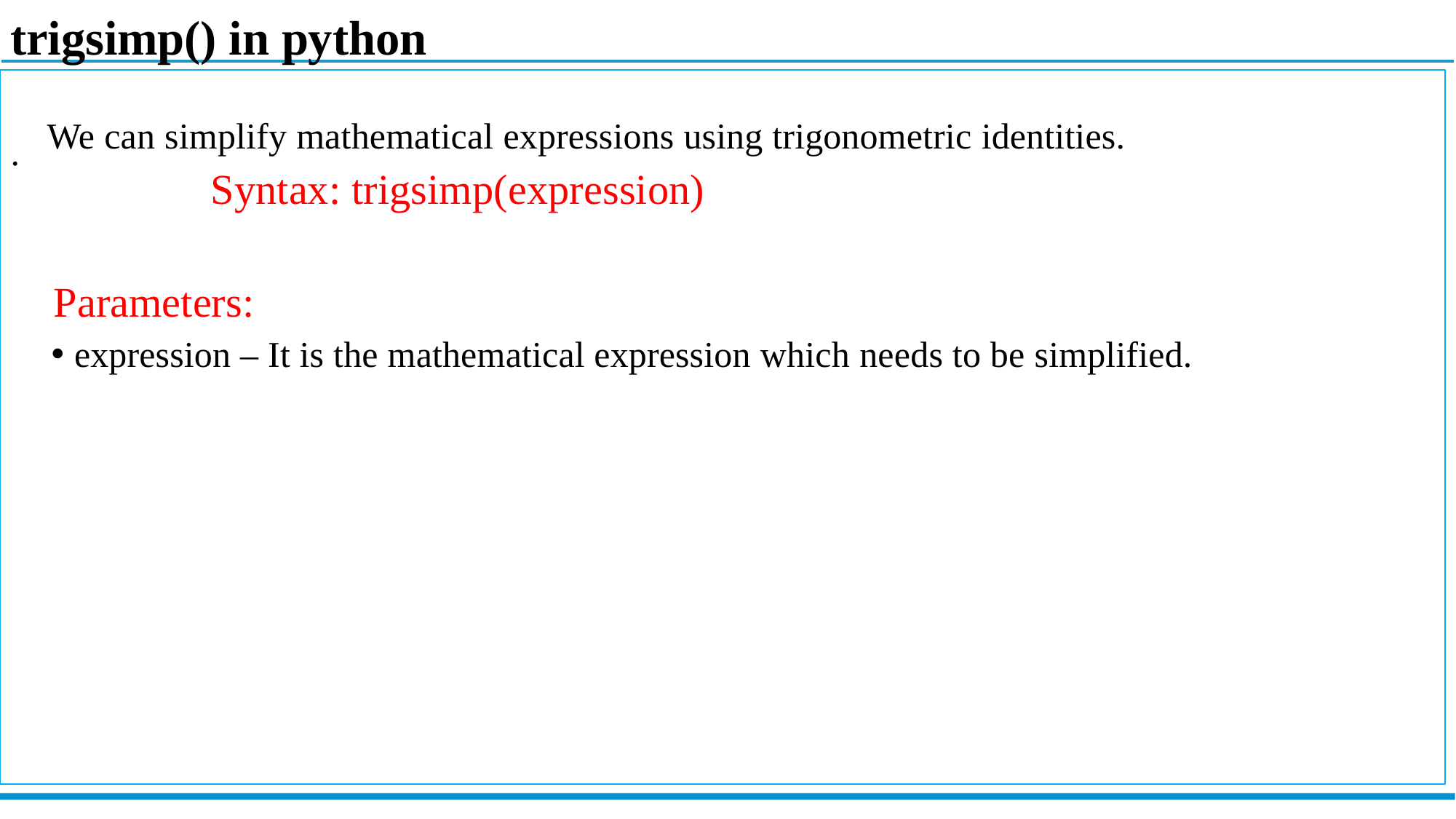

# trigsimp() in python

We can simplify mathematical expressions using trigonometric identities.
Syntax: trigsimp(expression)

Parameters:
expression – It is the mathematical expression which needs to be simplified.

.